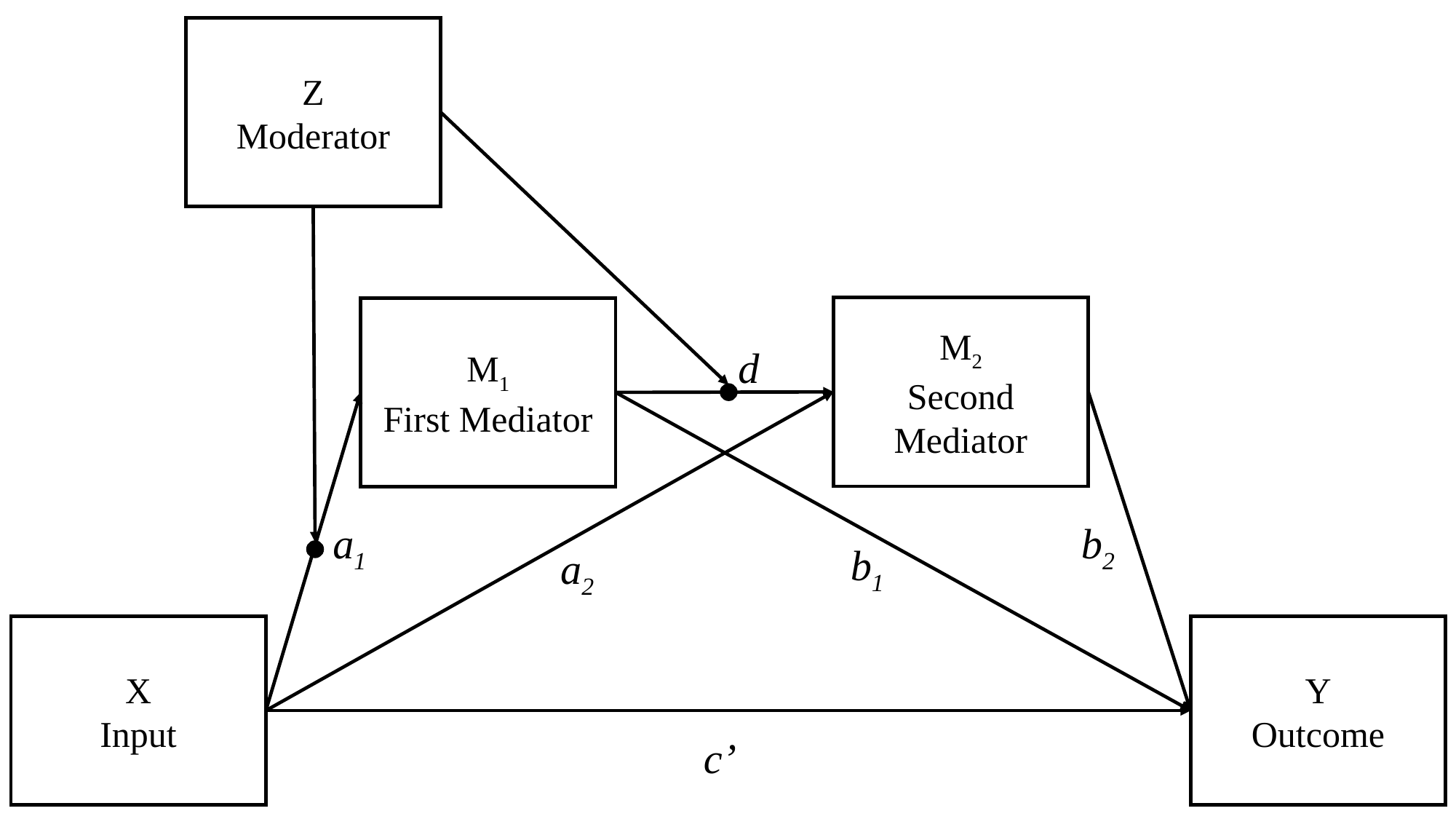

Z
Moderator
M2
Second Mediator
M1
First Mediator
d

a1
b2
b1
a2

X
Input
Y
Outcome
c’